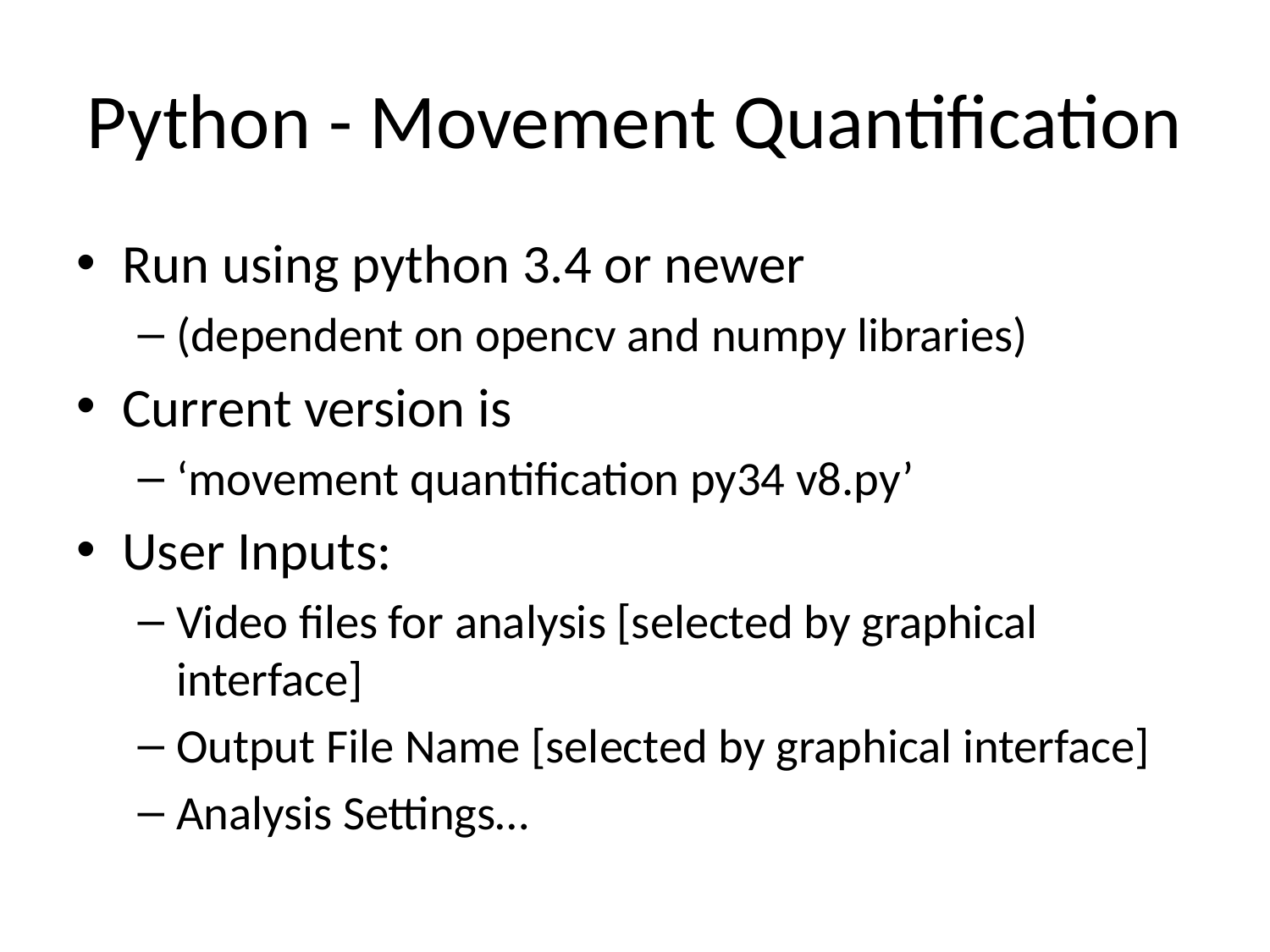

# Python - Movement Quantification
Run using python 3.4 or newer
(dependent on opencv and numpy libraries)
Current version is
‘movement quantification py34 v8.py’
User Inputs:
Video files for analysis [selected by graphical interface]
Output File Name [selected by graphical interface]
Analysis Settings…